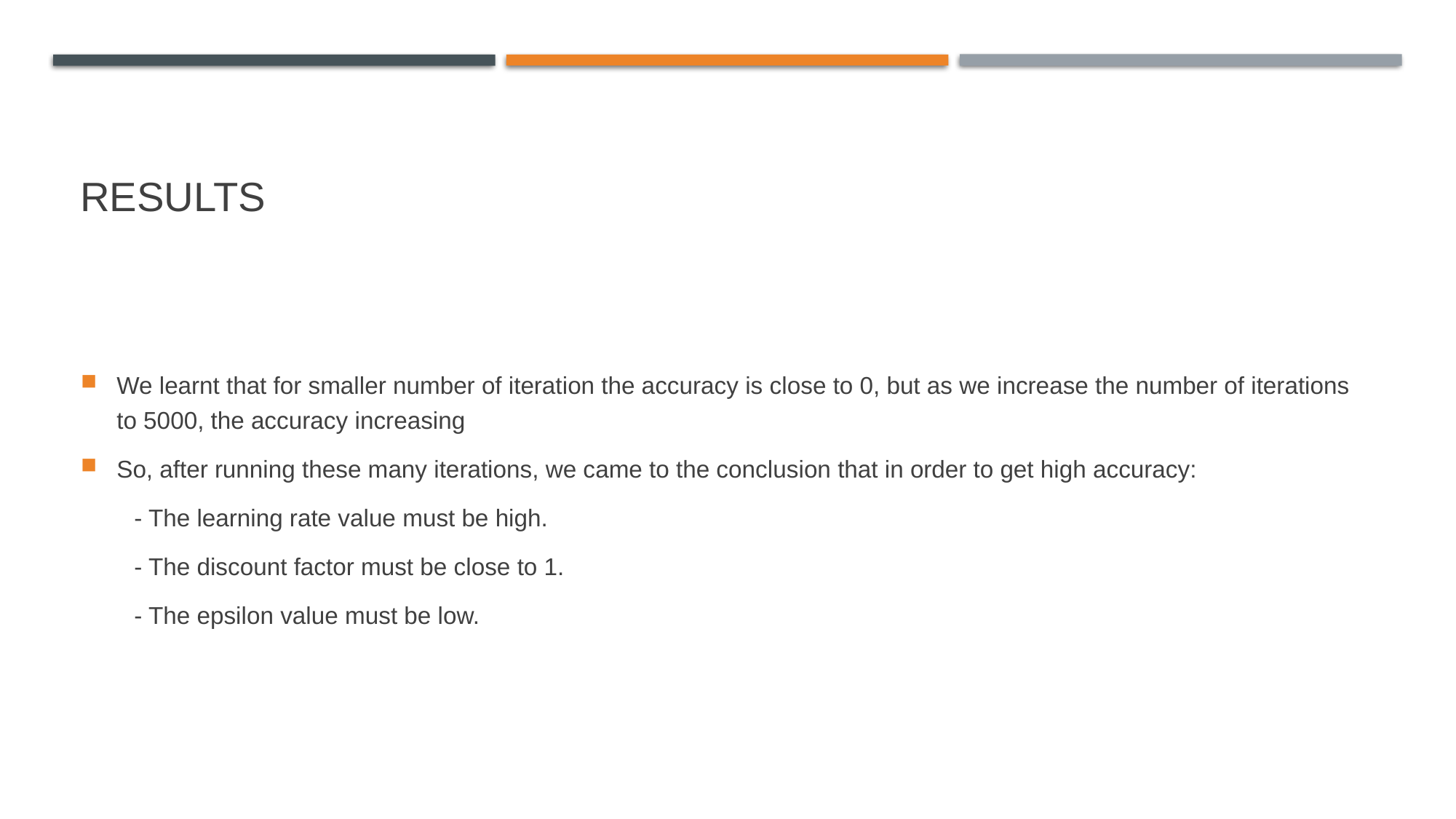

# RESULTS
We learnt that for smaller number of iteration the accuracy is close to 0, but as we increase the number of iterations to 5000, the accuracy increasing
So, after running these many iterations, we came to the conclusion that in order to get high accuracy:
        - The learning rate value must be high.
        - The discount factor must be close to 1.
        - The epsilon value must be low.